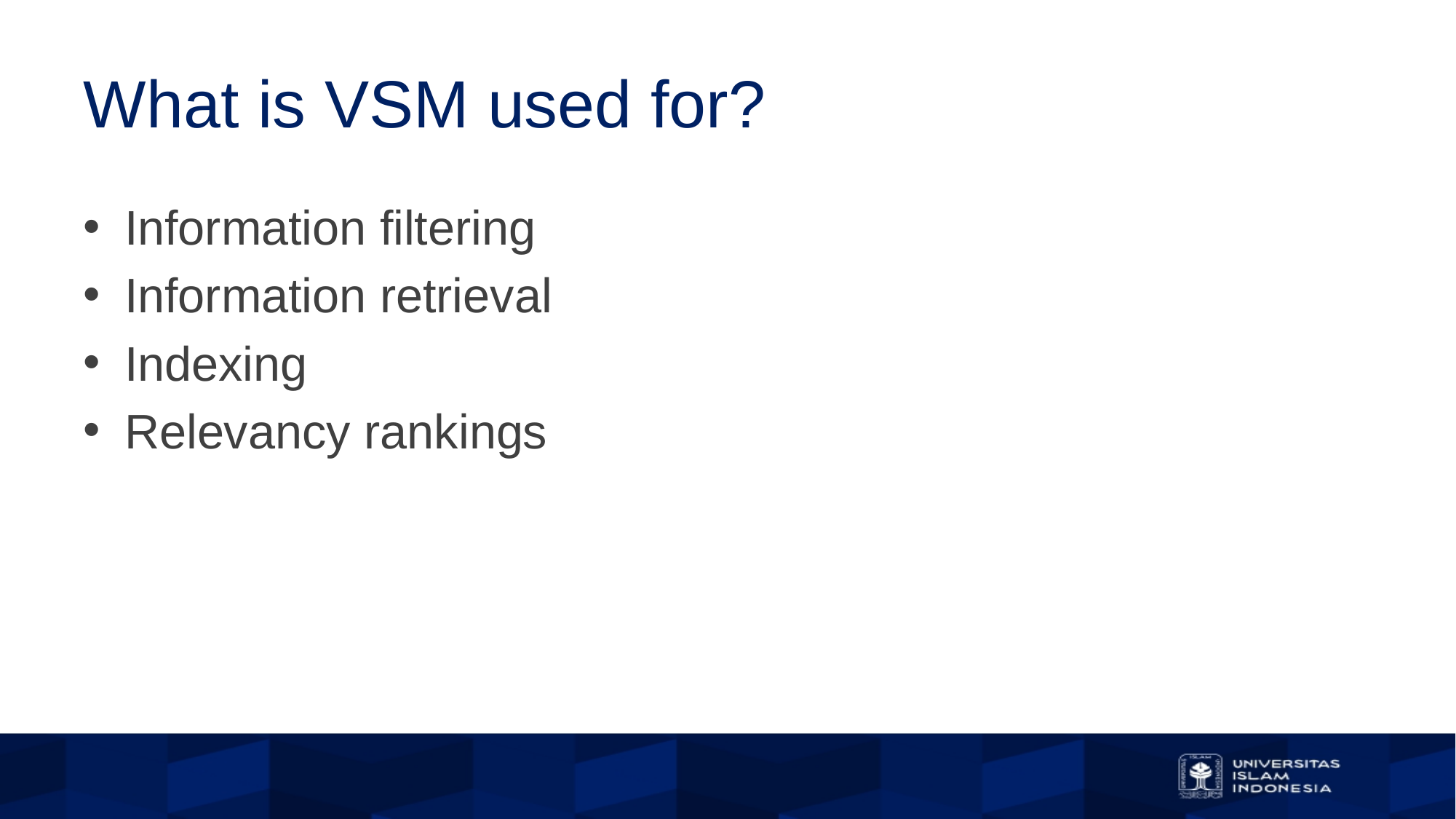

# What is VSM used for?
Information filtering
Information retrieval
Indexing
Relevancy rankings